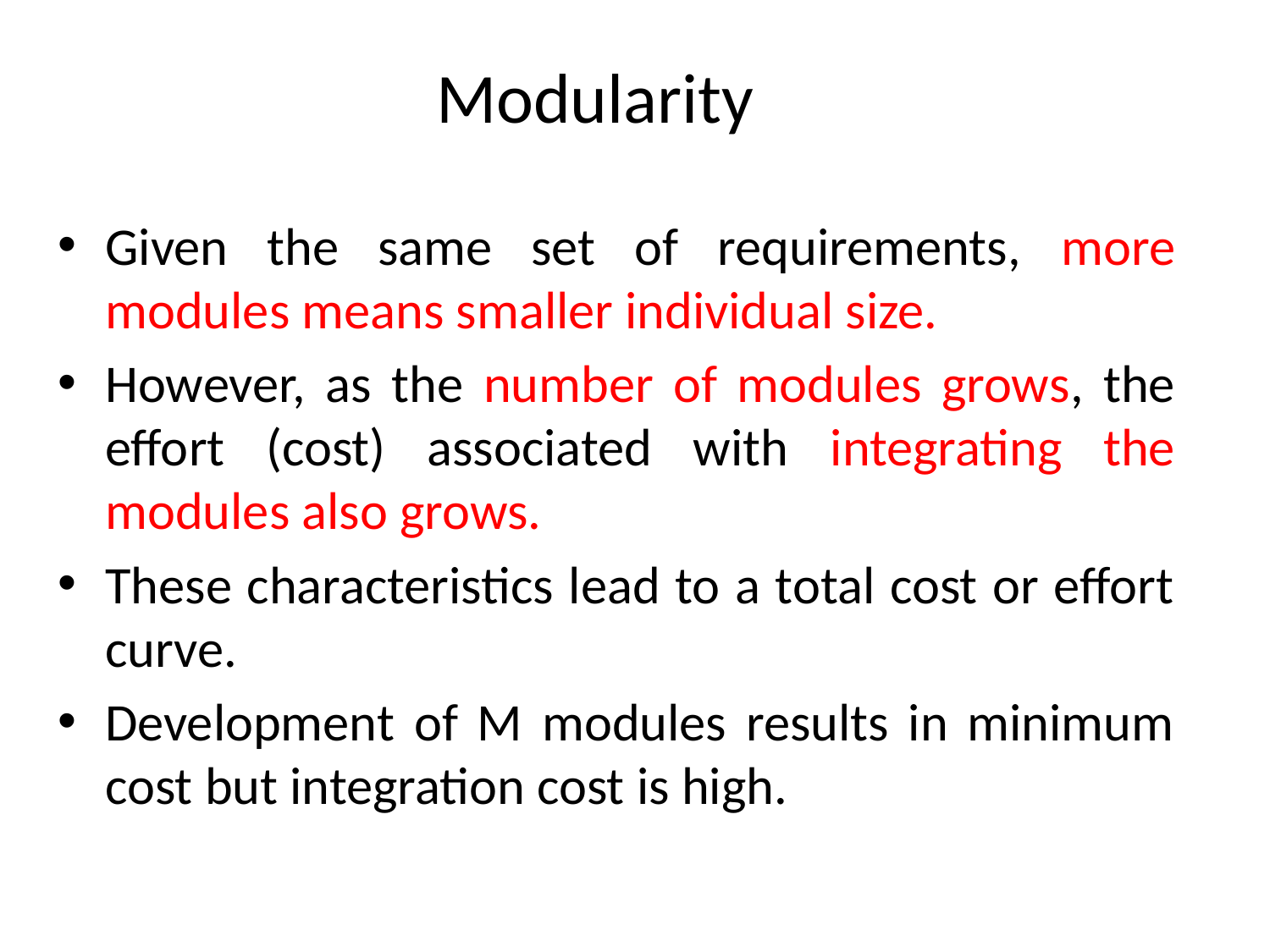

Modularity
Given the same set of requirements, more modules means smaller individual size.
However, as the number of modules grows, the effort (cost) associated with integrating the modules also grows.
These characteristics lead to a total cost or effort curve.
Development of M modules results in minimum cost but integration cost is high.